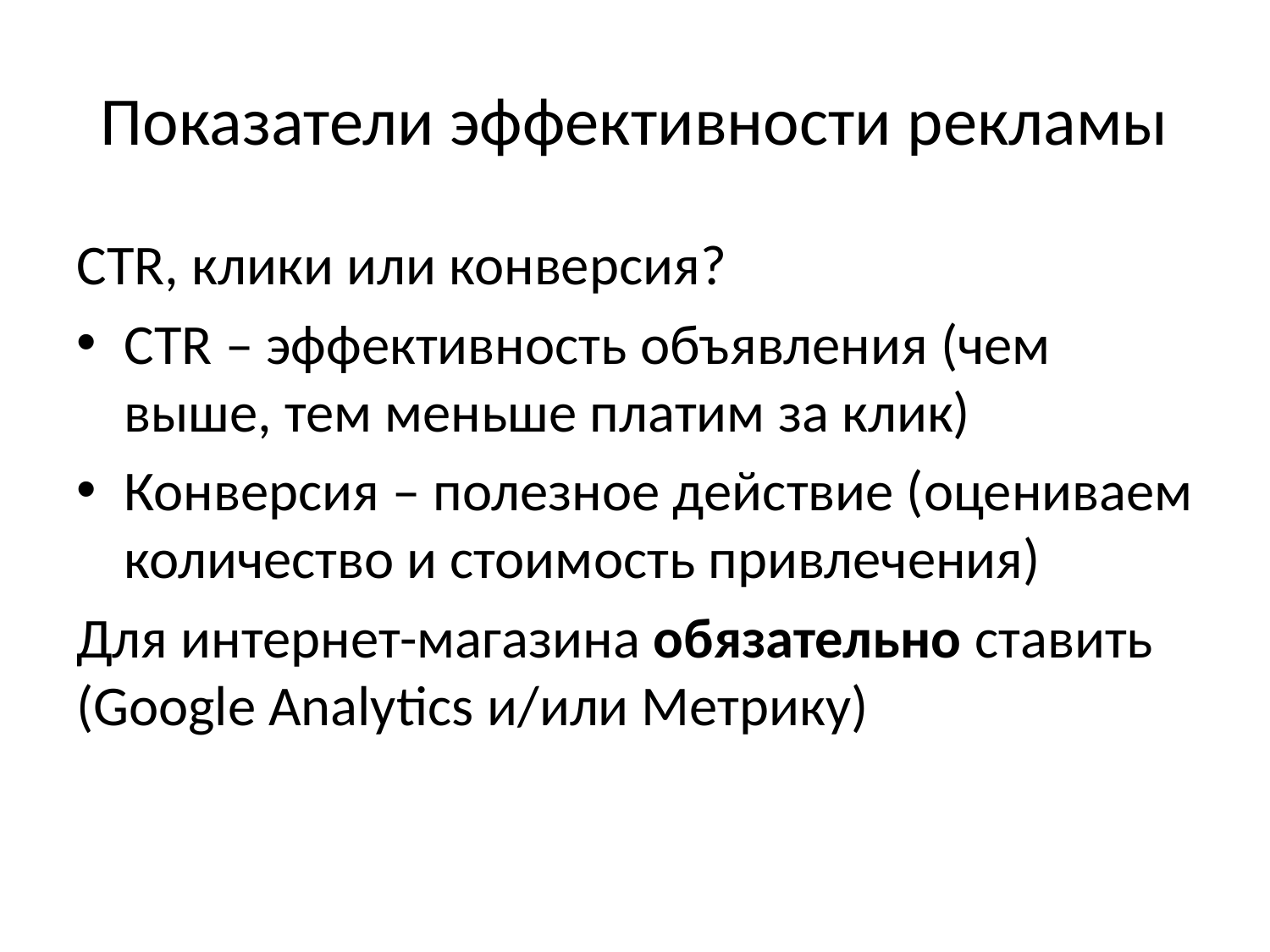

# Показатели эффективности рекламы
CTR, клики или конверсия?
CTR – эффективность объявления (чем выше, тем меньше платим за клик)
Конверсия – полезное действие (оцениваем количество и стоимость привлечения)
Для интернет-магазина обязательно ставить (Google Analytics и/или Метрику)